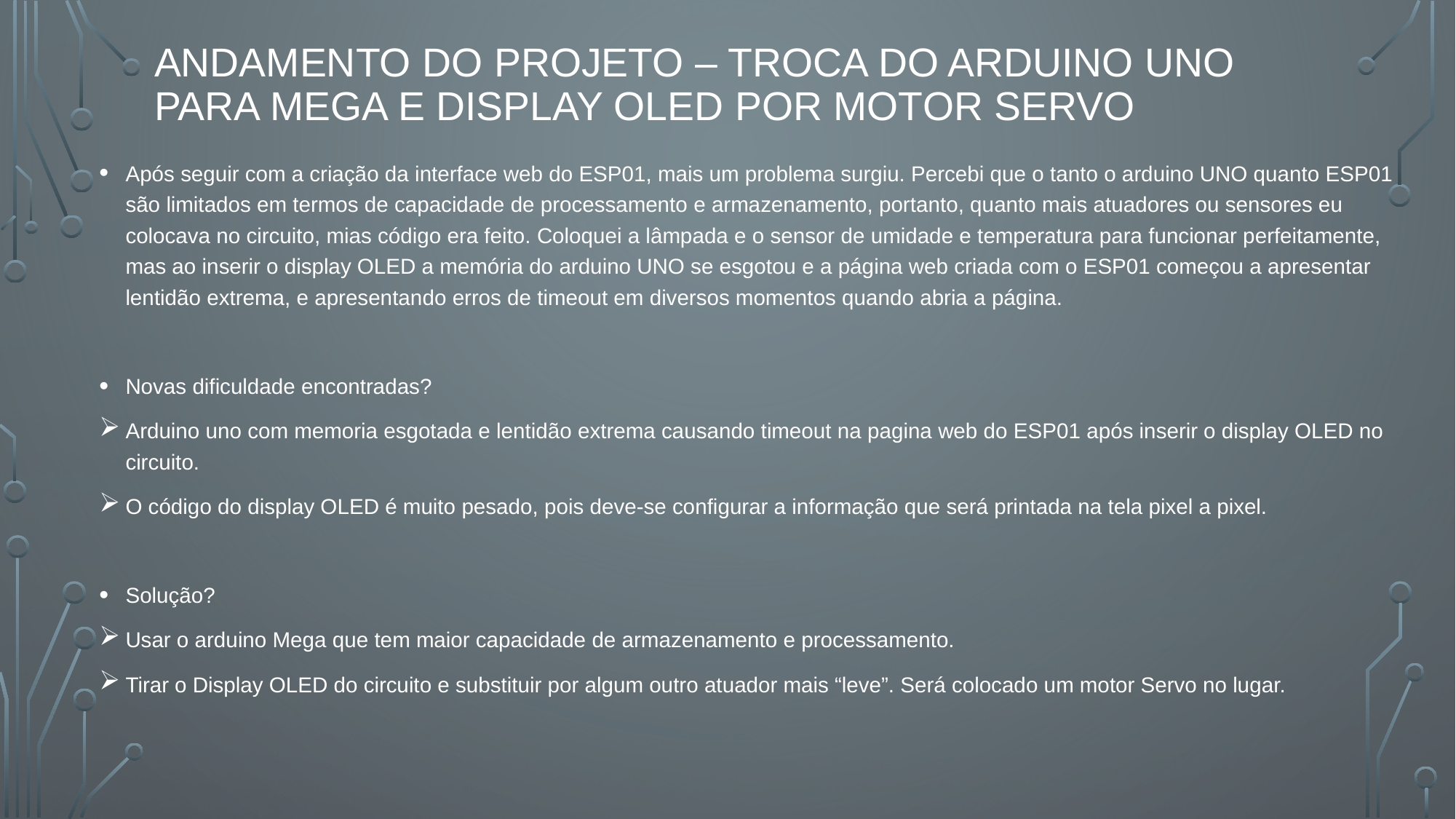

# Andamento do projeto – troca do ARDUINO UNO PARA MEGA E display oled por motor servo
Após seguir com a criação da interface web do ESP01, mais um problema surgiu. Percebi que o tanto o arduino UNO quanto ESP01 são limitados em termos de capacidade de processamento e armazenamento, portanto, quanto mais atuadores ou sensores eu colocava no circuito, mias código era feito. Coloquei a lâmpada e o sensor de umidade e temperatura para funcionar perfeitamente, mas ao inserir o display OLED a memória do arduino UNO se esgotou e a página web criada com o ESP01 começou a apresentar lentidão extrema, e apresentando erros de timeout em diversos momentos quando abria a página.

Novas dificuldade encontradas?
Arduino uno com memoria esgotada e lentidão extrema causando timeout na pagina web do ESP01 após inserir o display OLED no circuito.
O código do display OLED é muito pesado, pois deve-se configurar a informação que será printada na tela pixel a pixel.

Solução?
Usar o arduino Mega que tem maior capacidade de armazenamento e processamento.
Tirar o Display OLED do circuito e substituir por algum outro atuador mais “leve”. Será colocado um motor Servo no lugar.